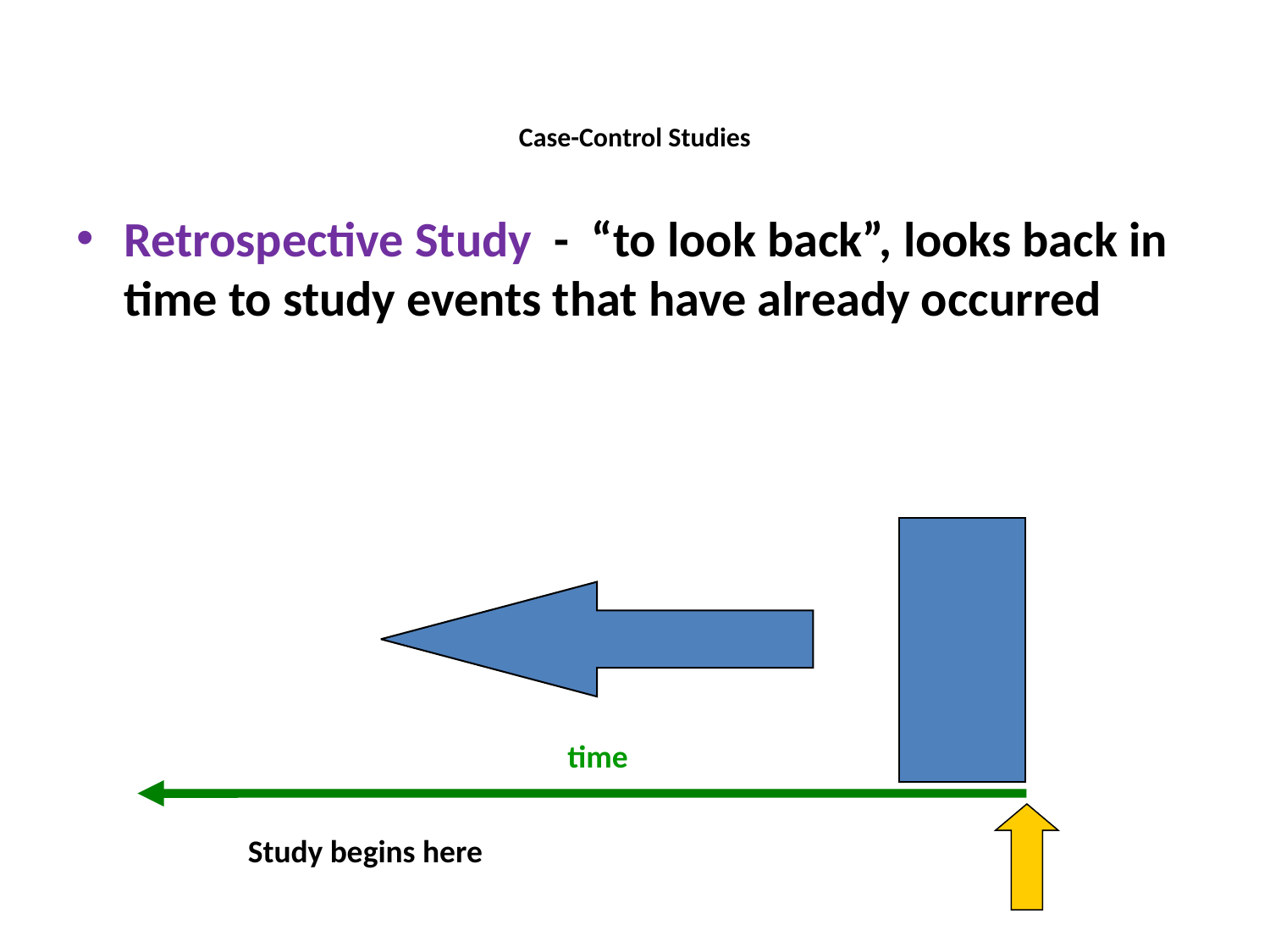

# Case-Control Studies
Retrospective Study  -  “to look back”, looks back in time to study events that have already occurred

time

Study begins here